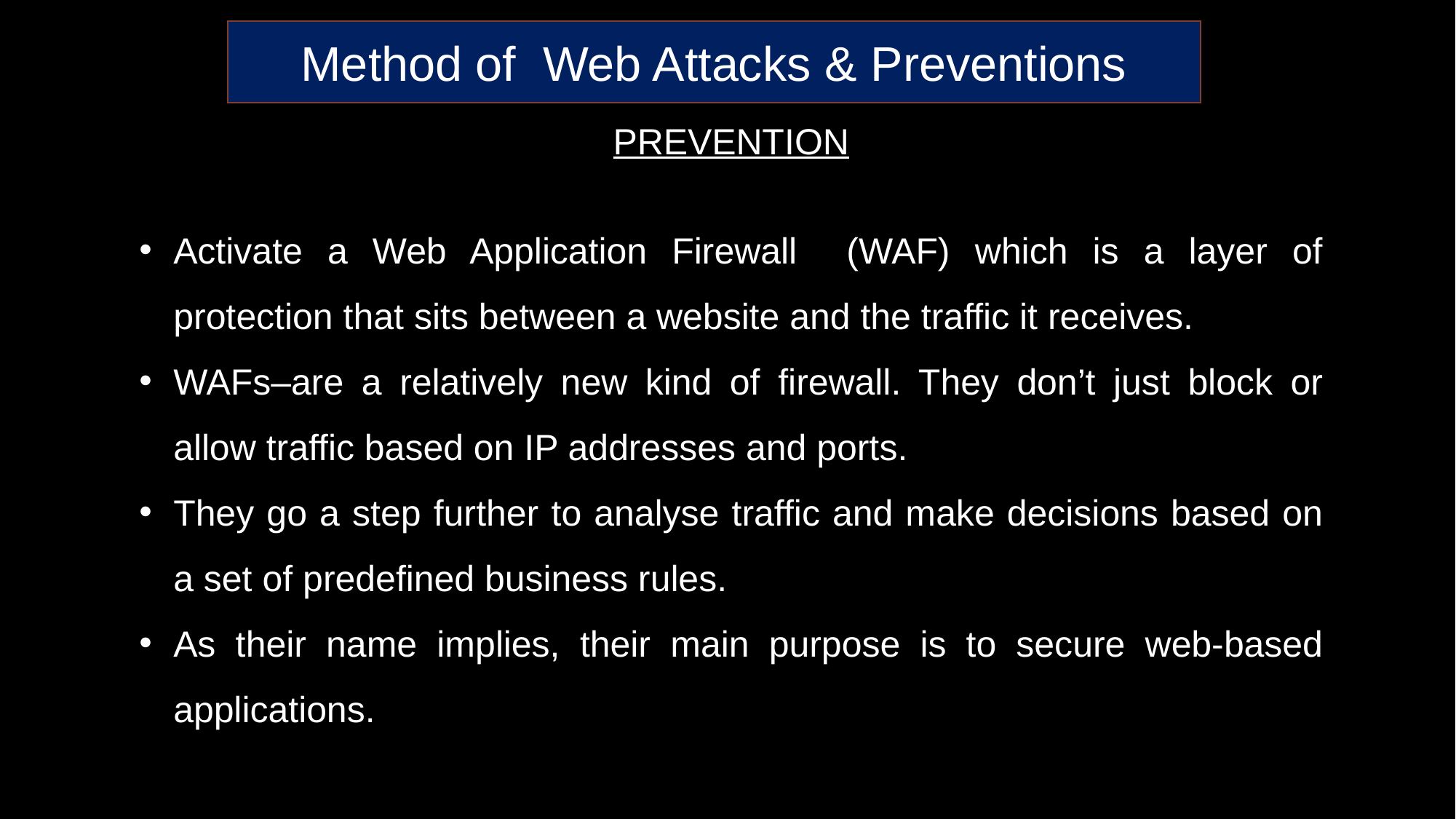

Method of  Web Attacks & Preventions
PREVENTION

Activate a Web Application Firewall  (WAF) which is a layer of protection that sits between a website and the traffic it receives.
WAFs–are a relatively new kind of firewall. They don’t just block or allow traffic based on IP addresses and ports.
They go a step further to analyse traffic and make decisions based on a set of predefined business rules.
As their name implies, their main purpose is to secure web-based applications.